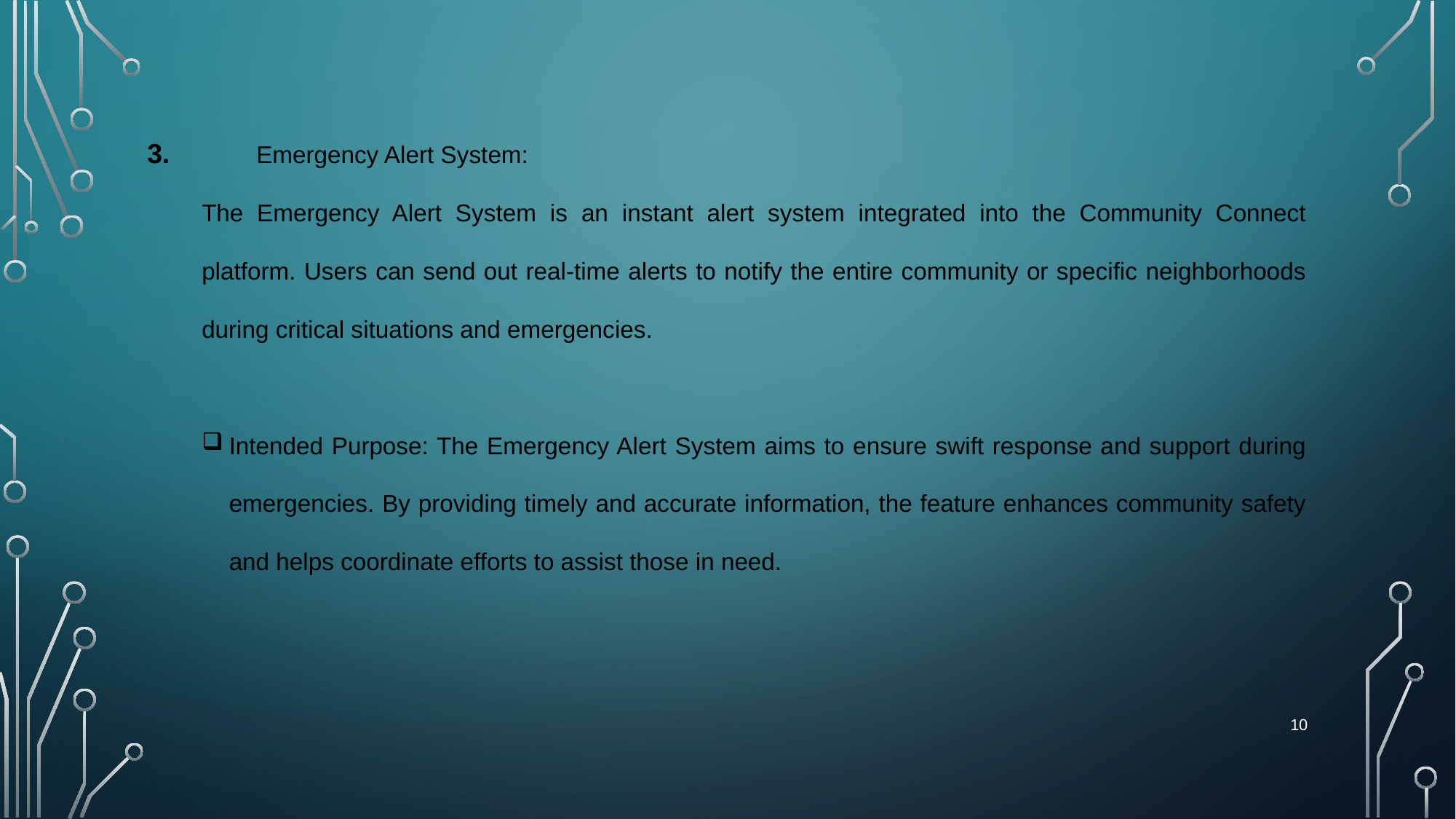

3.	Emergency Alert System:
The Emergency Alert System is an instant alert system integrated into the Community Connect platform. Users can send out real-time alerts to notify the entire community or specific neighborhoods during critical situations and emergencies.

Intended Purpose: The Emergency Alert System aims to ensure swift response and support during emergencies. By providing timely and accurate information, the feature enhances community safety and helps coordinate efforts to assist those in need.

10